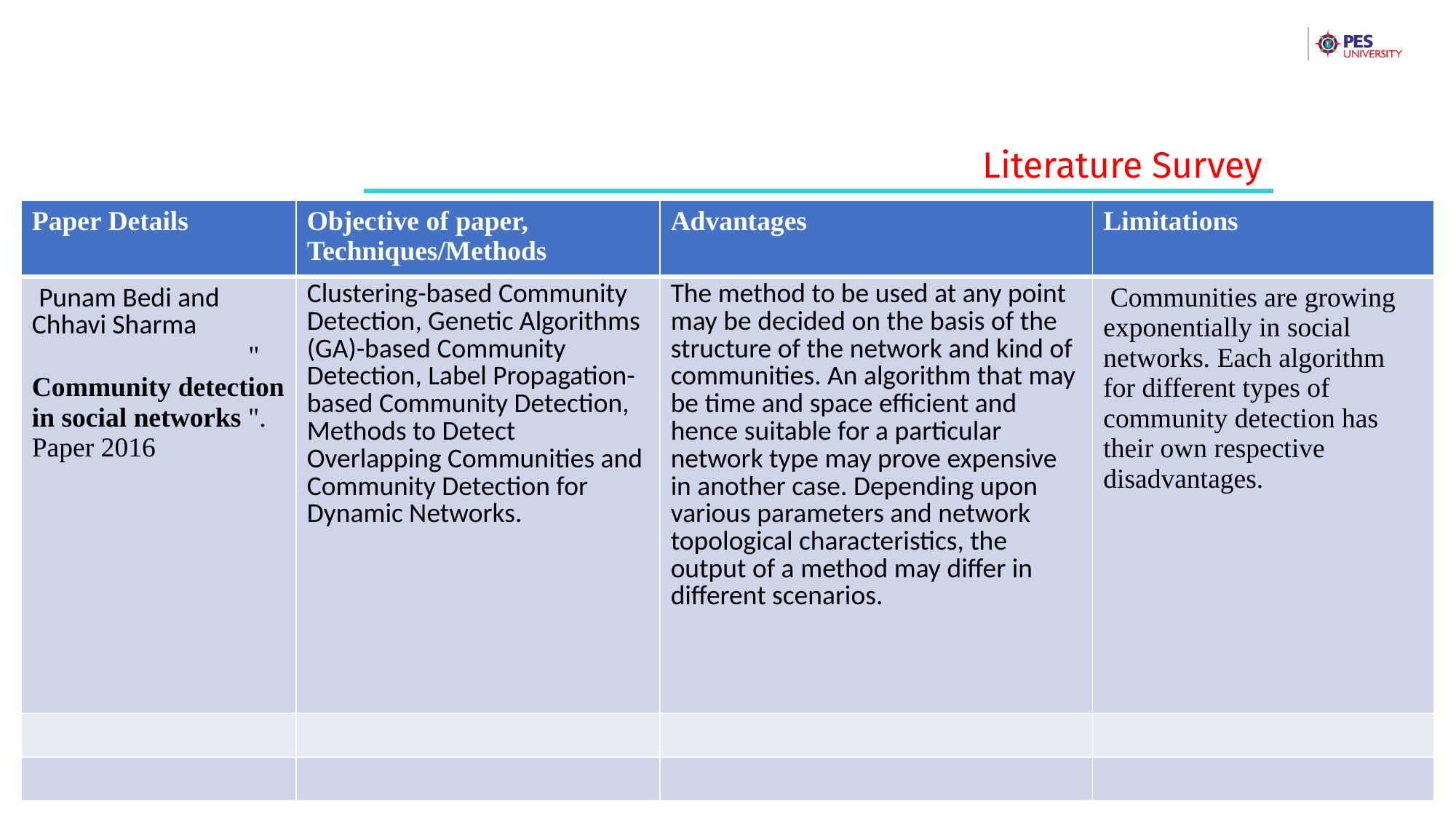

Literature Survey

| Paper Details | Objective of paper, Techniques/Methods | Advantages | Limitations |
| --- | --- | --- | --- |
| Punam Bedi and Chhavi Sharma " Community detection in social networks ". Paper 2016 | Clustering-based Community Detection, Genetic Algorithms (GA)-based Community Detection, Label Propagation-based Community Detection, Methods to Detect Overlapping Communities and Community Detection for Dynamic Networks. | The method to be used at any point may be decided on the basis of the structure of the network and kind of communities. An algorithm that may be time and space efficient and hence suitable for a particular network type may prove expensive in another case. Depending upon various parameters and network topological characteristics, the output of a method may differ in different scenarios. | Communities are growing exponentially in social networks. Each algorithm for different types of community detection has their own respective disadvantages. |
|  |  |  |  |
|  |  |  |  |